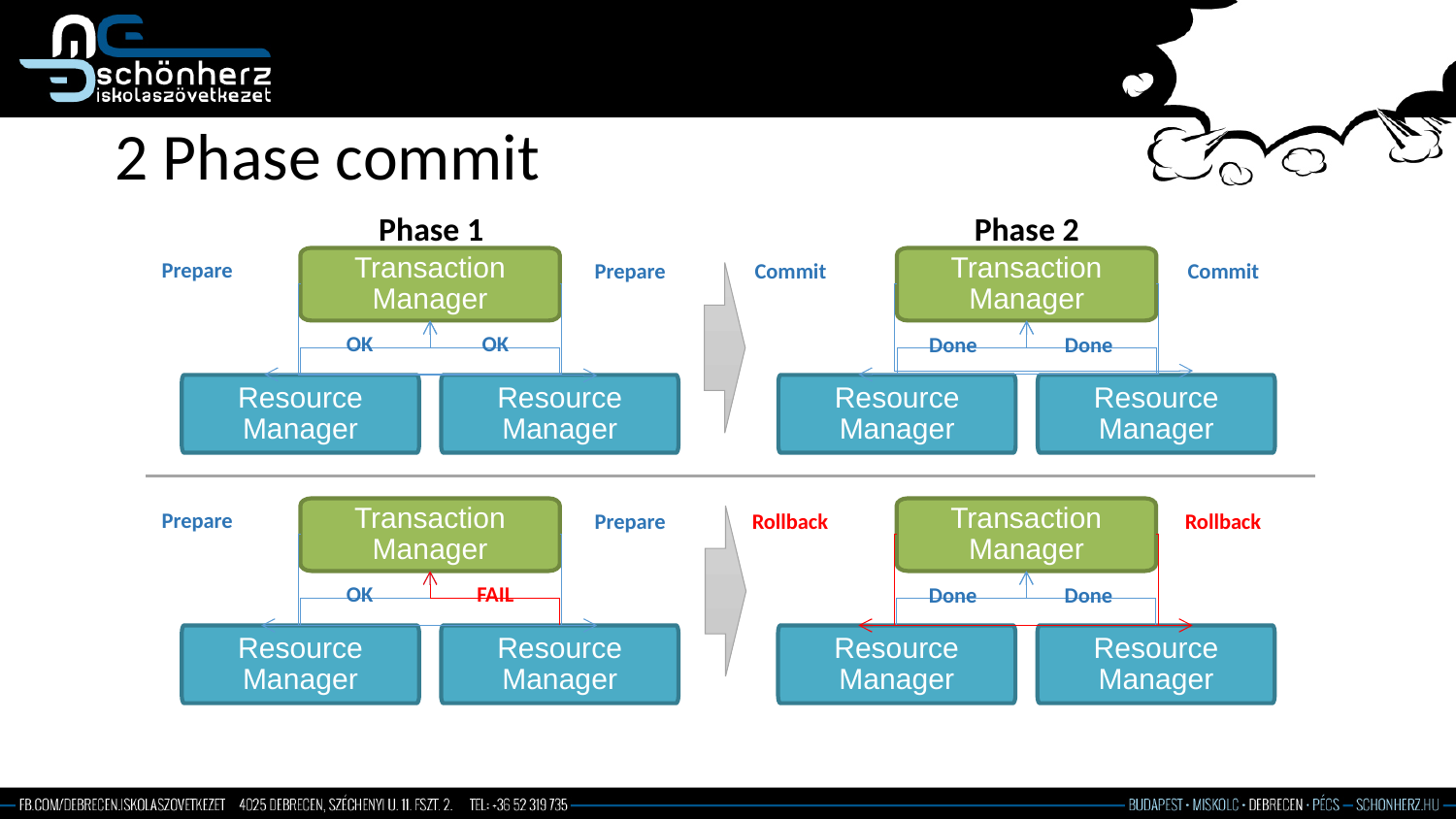

2 Phase commit
Phase 1
Phase 2
Transaction Manager
Transaction Manager
Prepare
Prepare
Commit
Commit

OK
OK
Done
Done
Resource Manager
Resource Manager
Resource Manager
Resource Manager
Transaction Manager
Transaction Manager
Prepare
Prepare
Rollback
Rollback

FAIL
OK
Done
Done
Resource Manager
Resource Manager
Resource Manager
Resource Manager